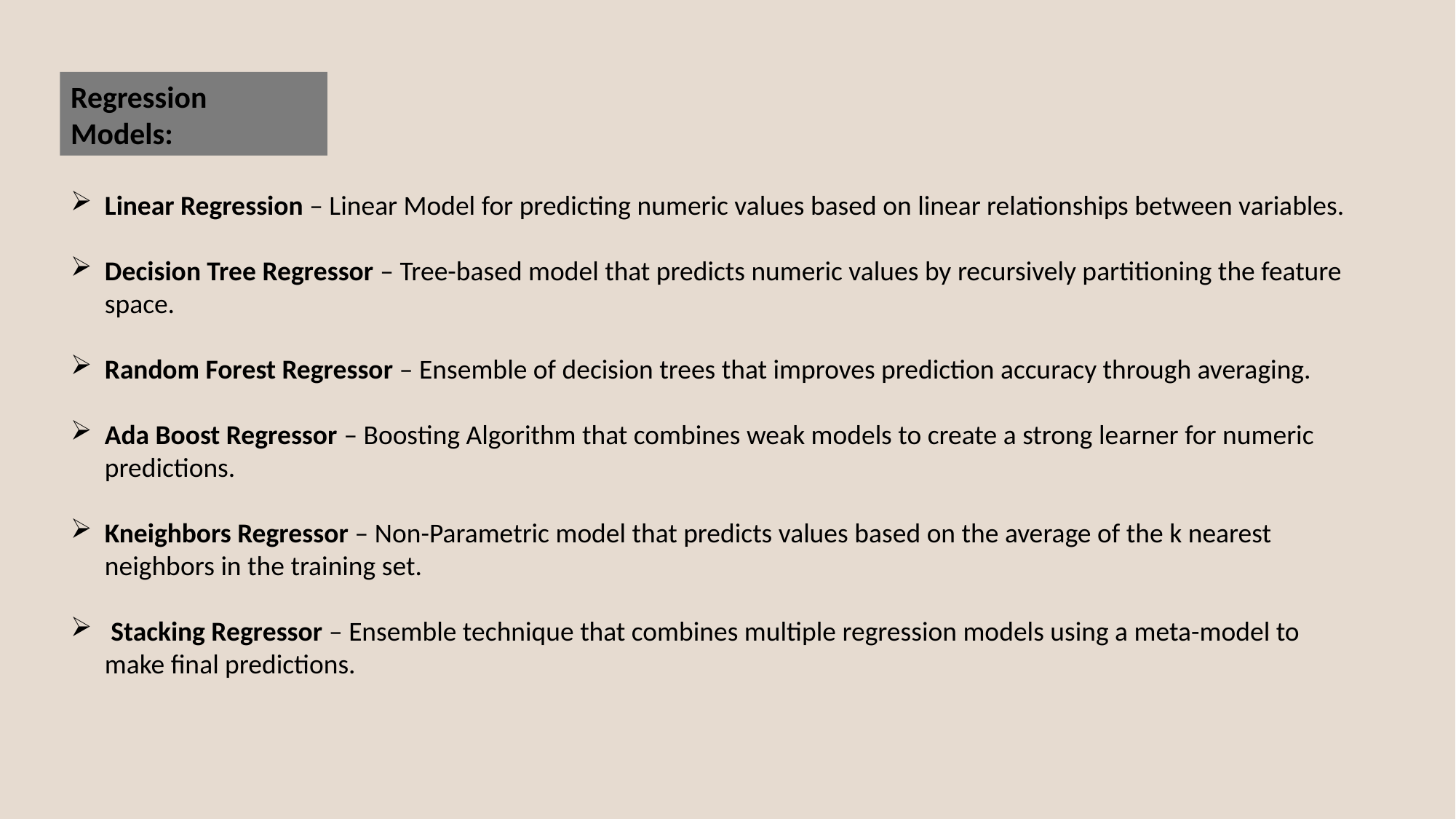

Regression Models:

Linear Regression – Linear Model for predicting numeric values based on linear relationships between variables.

Decision Tree Regressor – Tree-based model that predicts numeric values by recursively partitioning the feature space.

Random Forest Regressor – Ensemble of decision trees that improves prediction accuracy through averaging.

Ada Boost Regressor – Boosting Algorithm that combines weak models to create a strong learner for numeric predictions.

Kneighbors Regressor – Non-Parametric model that predicts values based on the average of the k nearest neighbors in the training set.

 Stacking Regressor – Ensemble technique that combines multiple regression models using a meta-model to make final predictions.